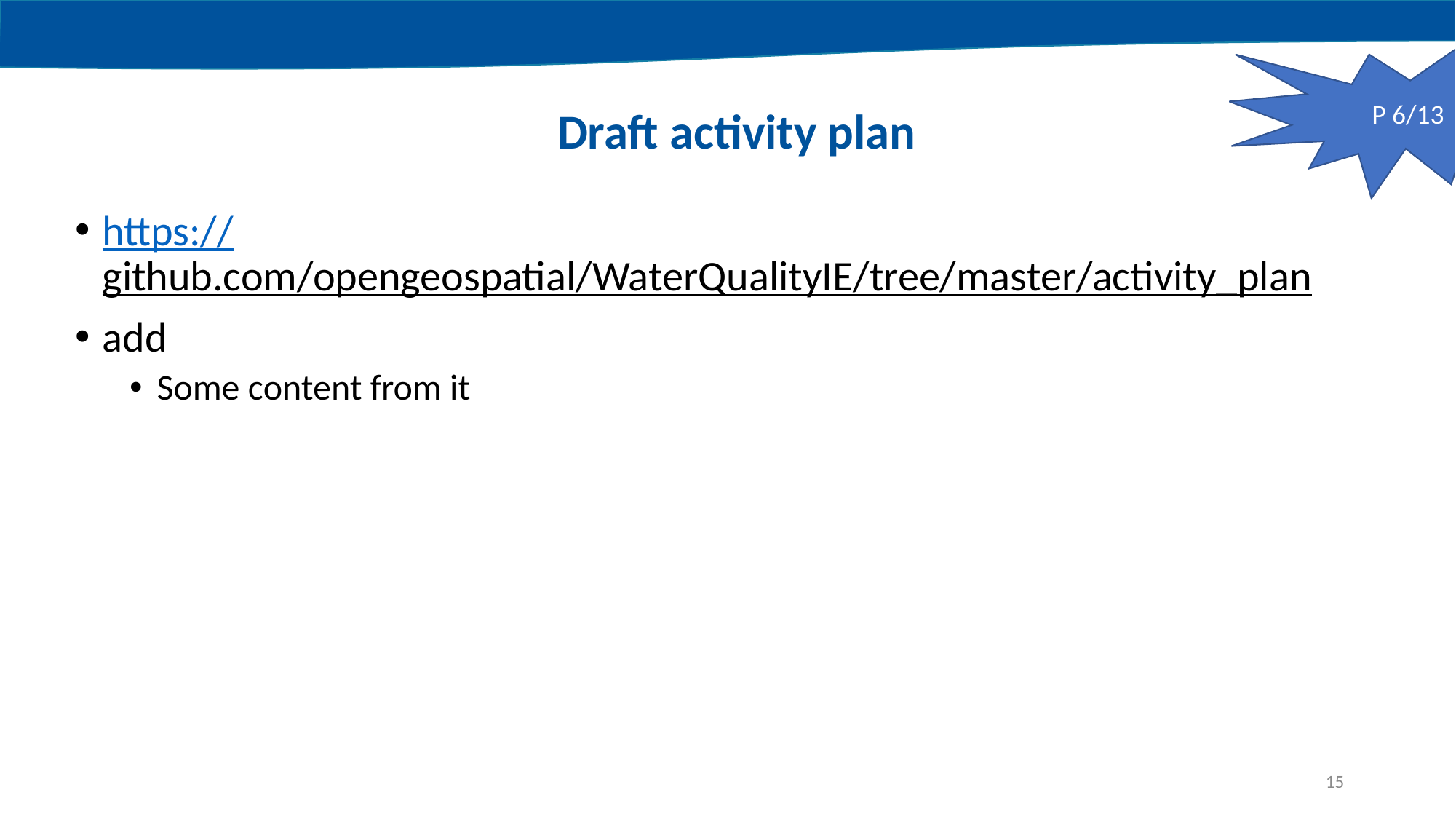

P 6/13
Draft activity plan
https://github.com/opengeospatial/WaterQualityIE/tree/master/activity_plan
add
Some content from it
15